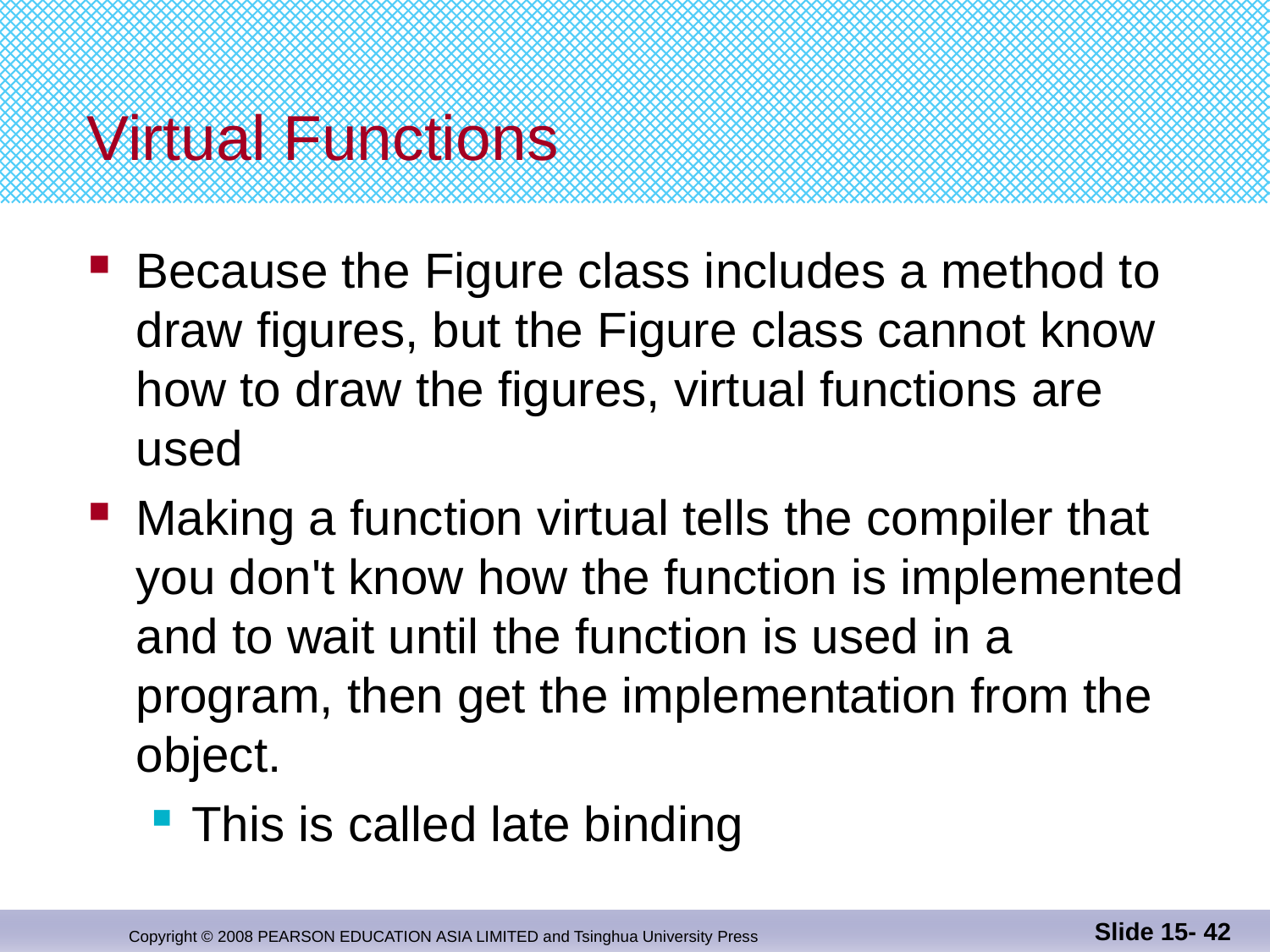

# Virtual Functions
Because the Figure class includes a method to
draw figures, but the Figure class cannot know
how to draw the figures, virtual functions are
used
Making a function virtual tells the compiler that
you don't know how the function is implemented
and to wait until the function is used in a
program, then get the implementation from the
object.
This is called late binding
Slide 15- 42